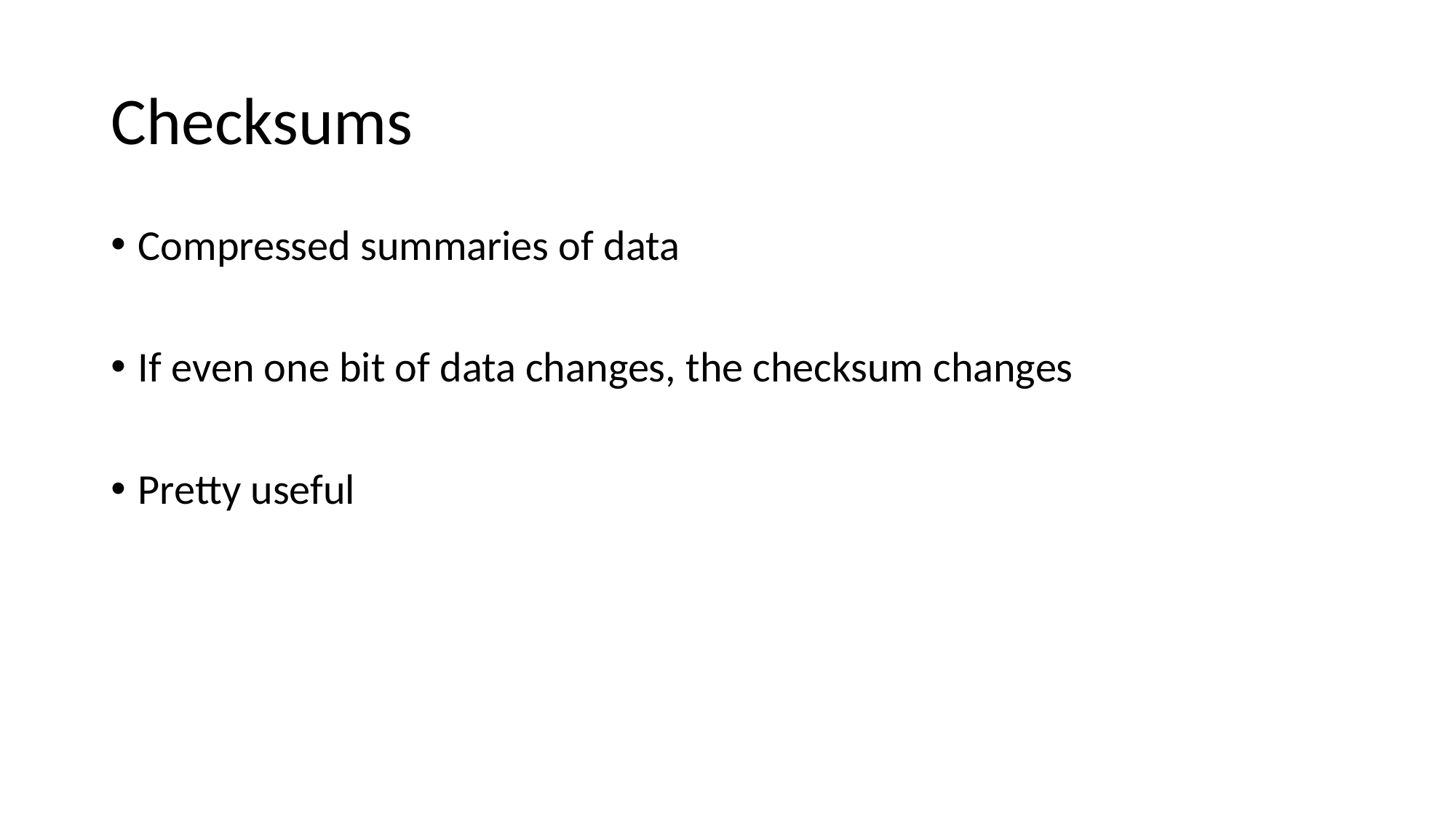

# Checksums
Compressed summaries of data

If even one bit of data changes, the checksum changes

Pretty useful